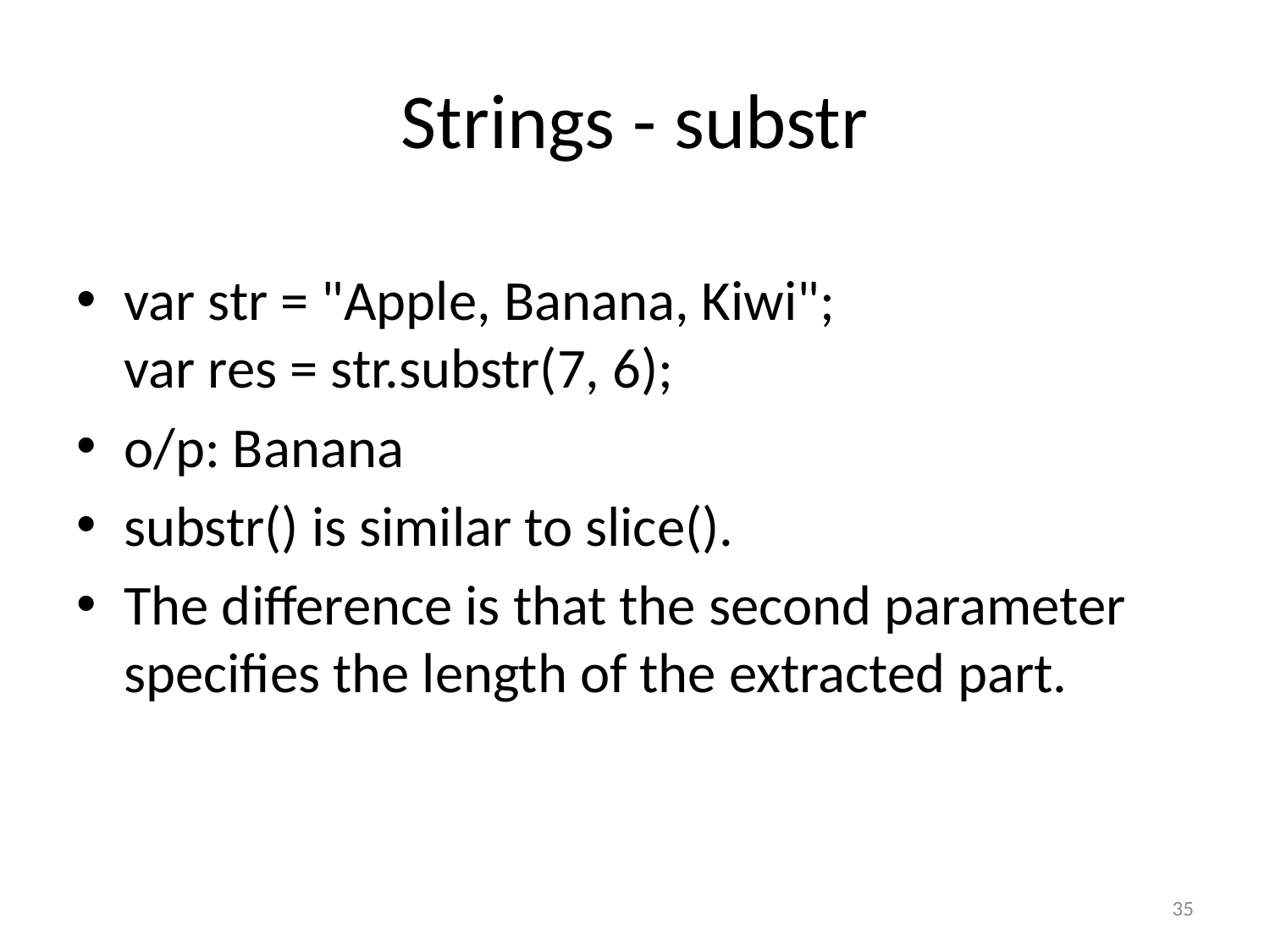

# Strings - substr
var str = "Apple, Banana, Kiwi";
var res = str.substr(7, 6);
o/p: Banana
substr() is similar to slice().
The difference is that the second parameter specifies the length of the extracted part.

35